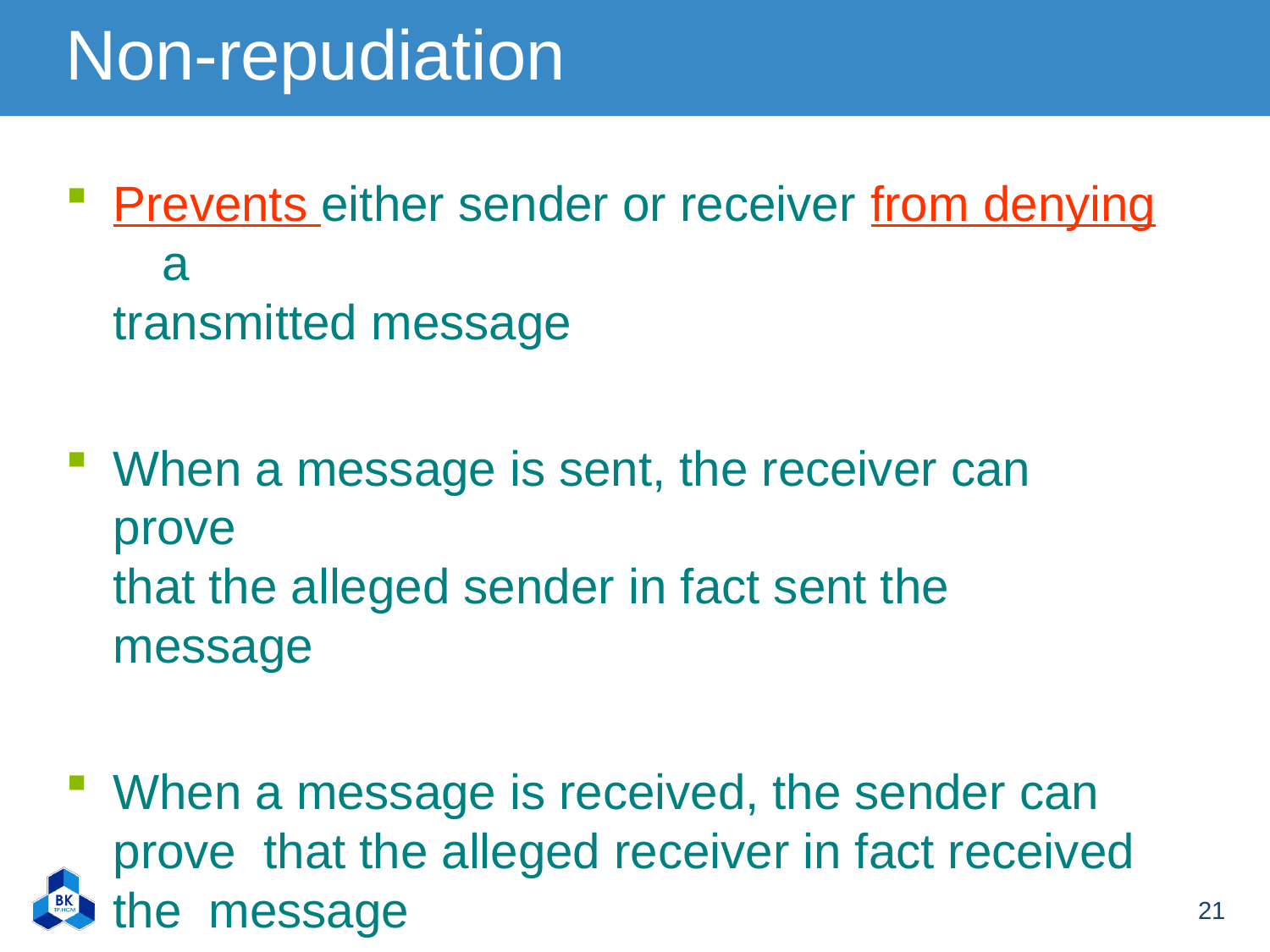

# Non-repudiation
Prevents either sender or receiver from denying	a
transmitted message

When a message is sent, the receiver can prove
that the alleged sender in fact sent the message

When a message is received, the sender can prove  that the alleged receiver in fact received the  message
21